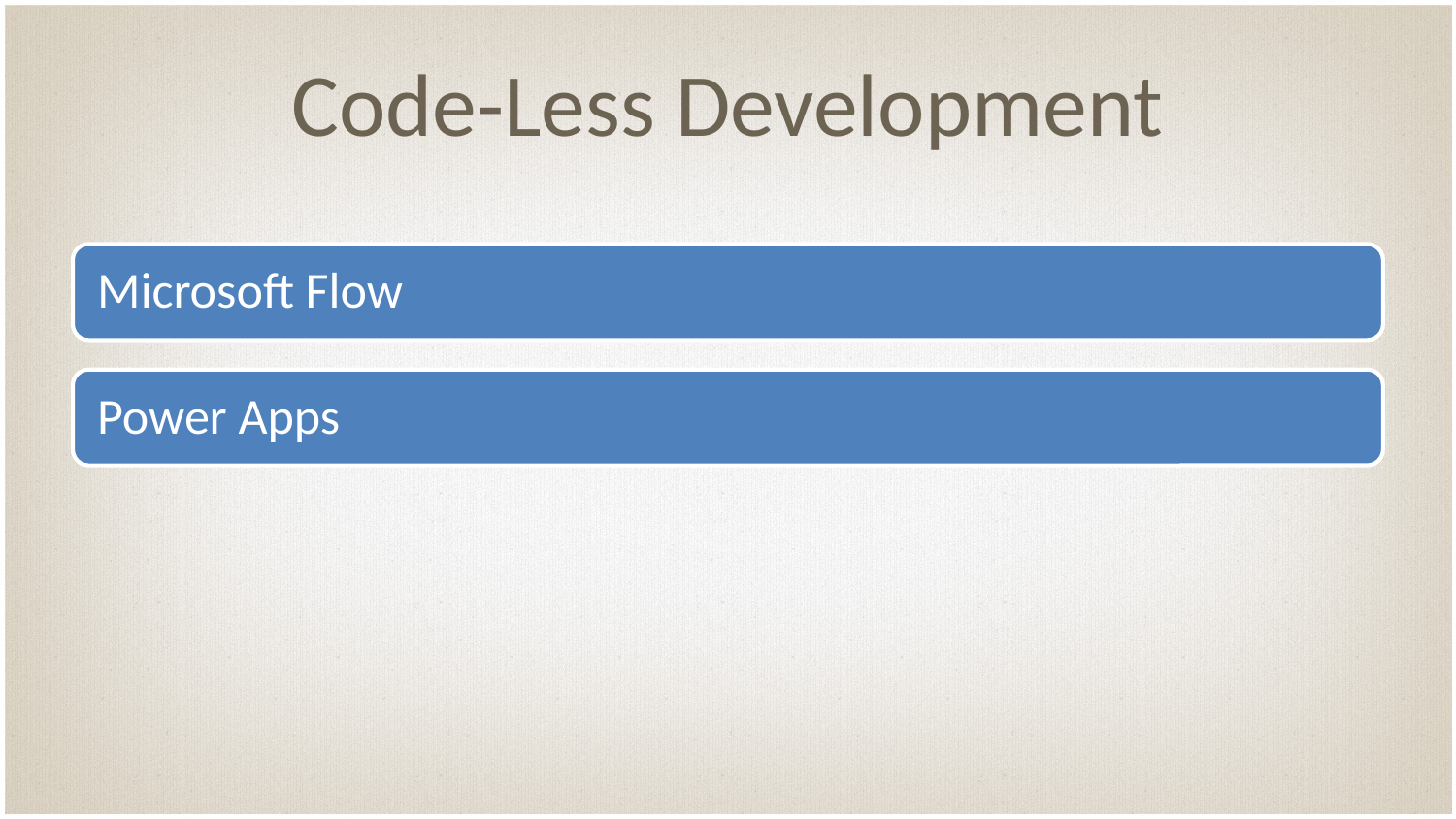

# Code-Less Development
Microsoft Flow
Power Apps